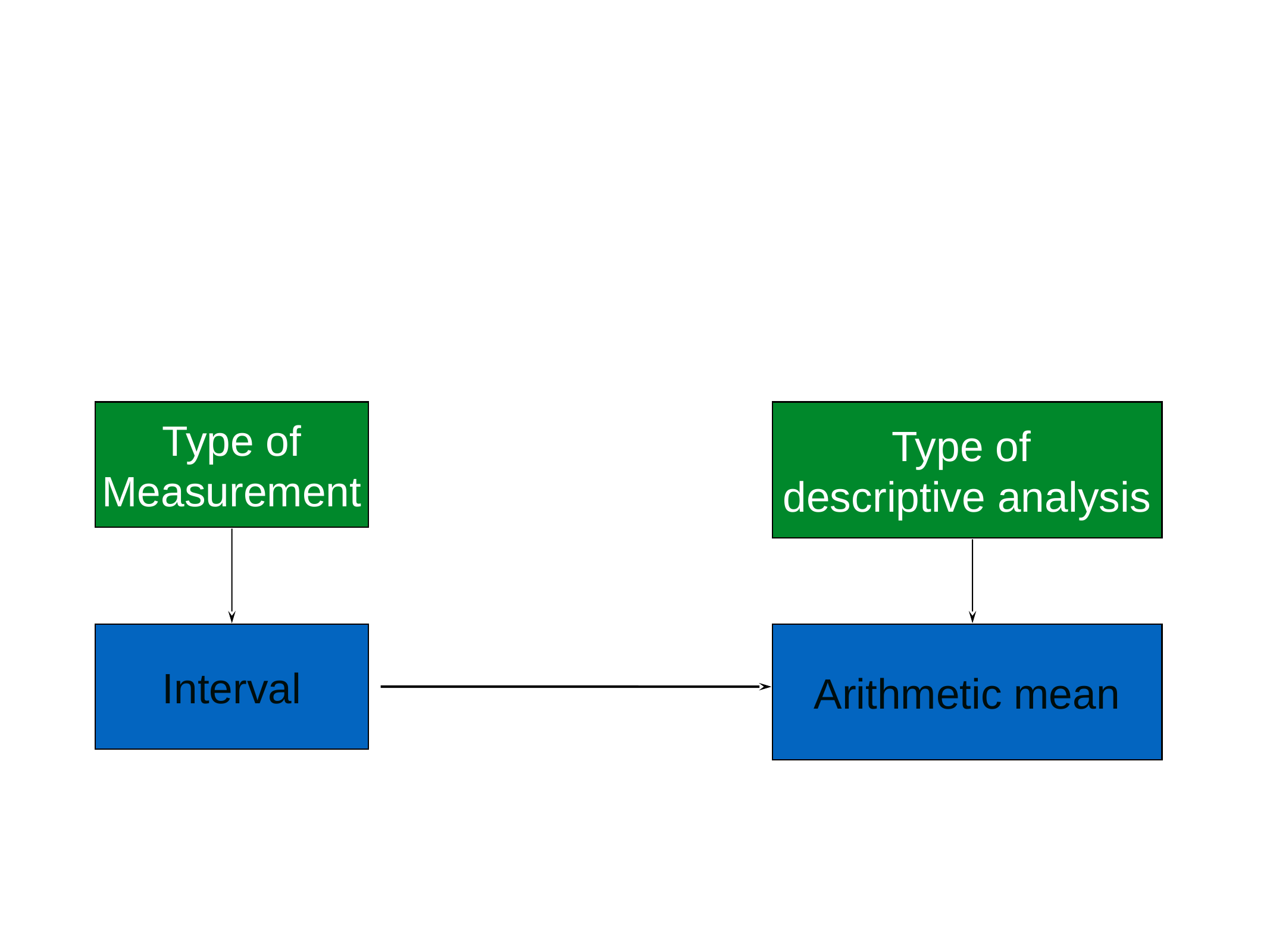

Type of
Measurement
Type of
descriptive analysis

Interval
Arithmetic mean